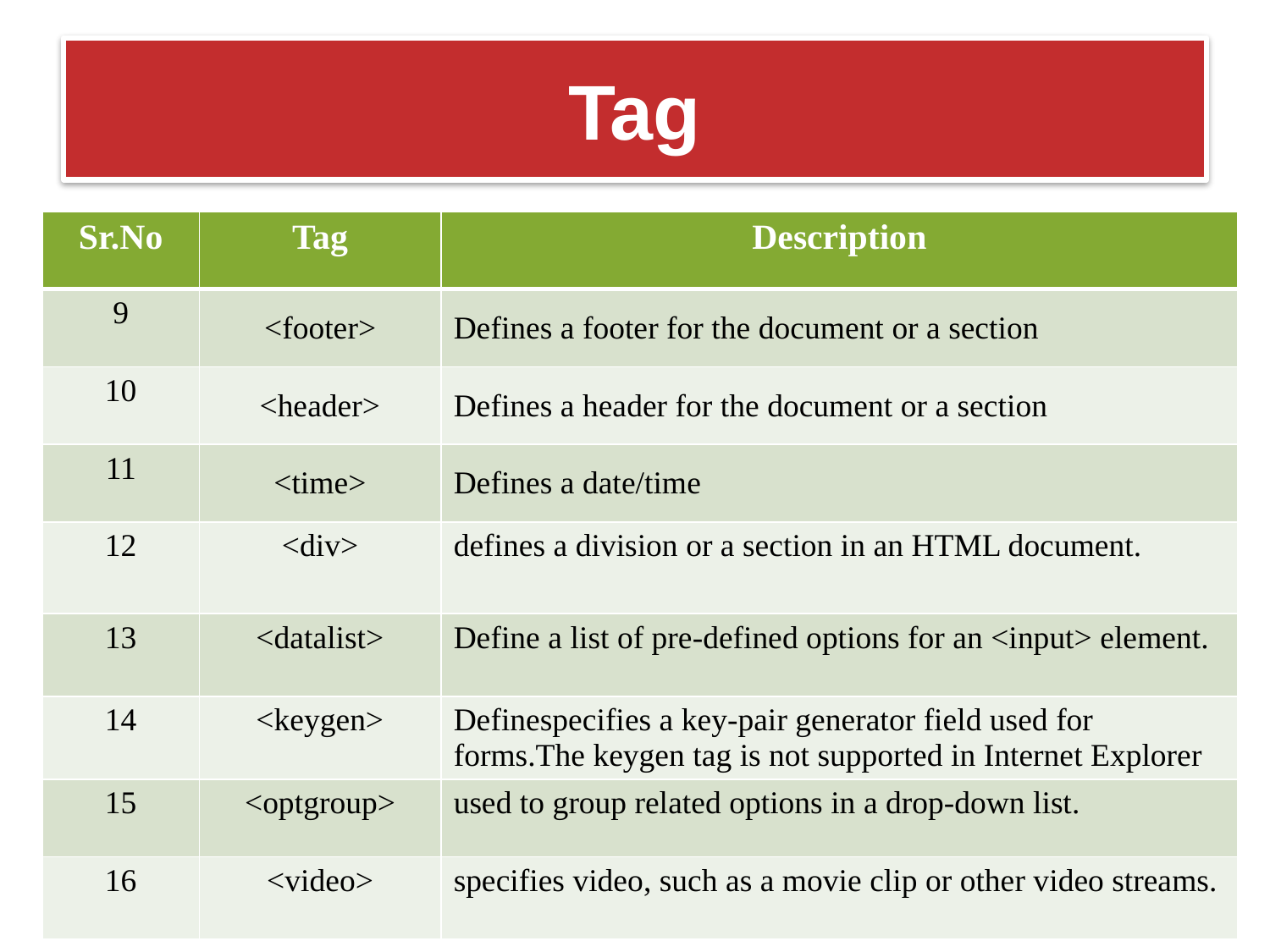

# Tag
| Sr.No | Tag | Description |
| --- | --- | --- |
| 9 | <footer> | Defines a footer for the document or a section |
| 10 | <header> | Defines a header for the document or a section |
| 11 | <time> | Defines a date/time |
| 12 | <div> | defines a division or a section in an HTML document. |
| 13 | <datalist> | Define a list of pre-defined options for an <input> element. |
| 14 | <keygen> | Definespecifies a key-pair generator field used for forms.The keygen tag is not supported in Internet Explorer |
| 15 | <optgroup> | used to group related options in a drop-down list. |
| 16 | <video> | specifies video, such as a movie clip or other video streams. |
75